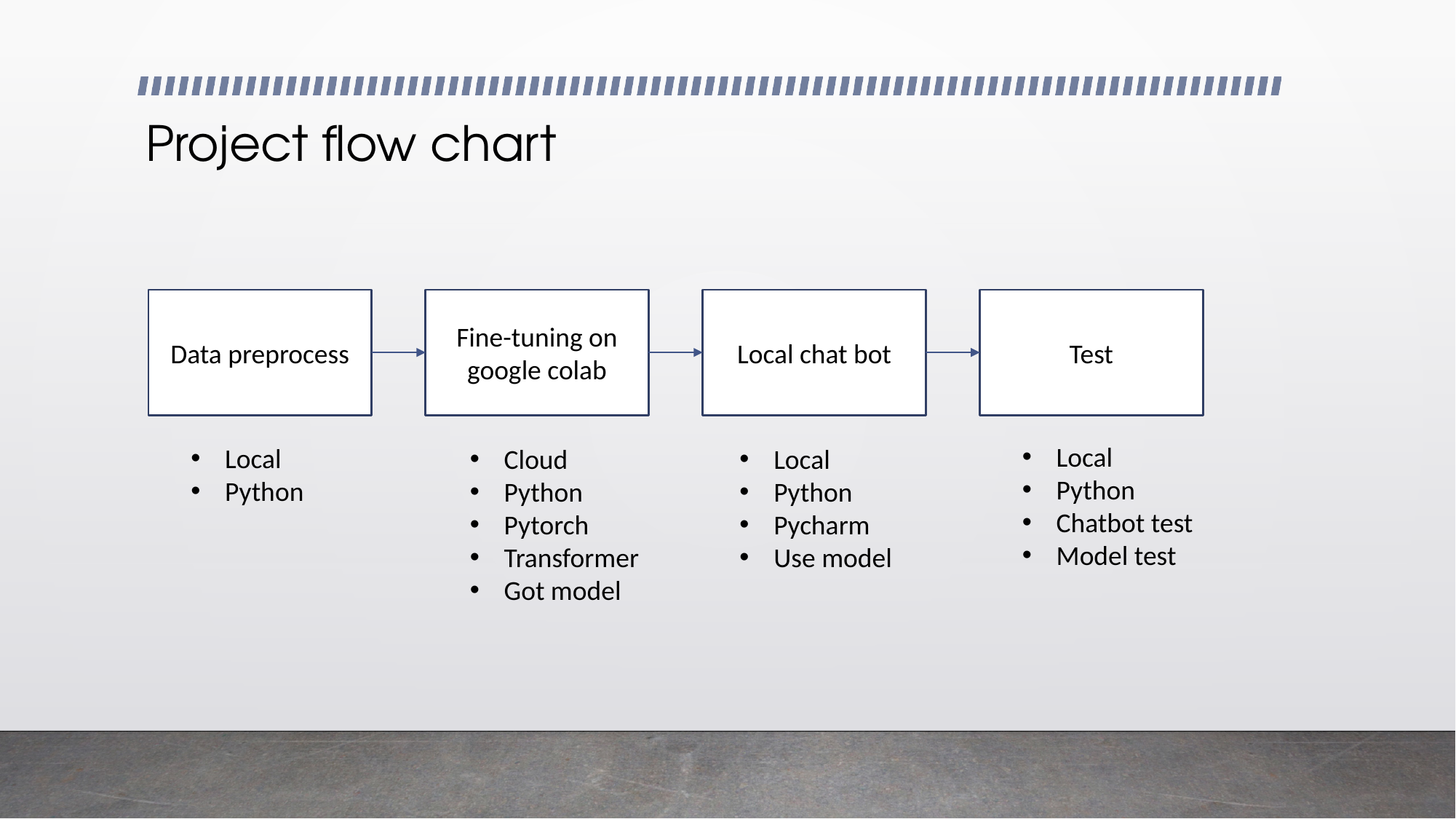

# Project flow chart
Fine-tuning on google colab
Local chat bot
Test
Data preprocess
Local
Python
Chatbot test
Model test
Local
Python
Cloud
Python
Pytorch
Transformer
Got model
Local
Python
Pycharm
Use model